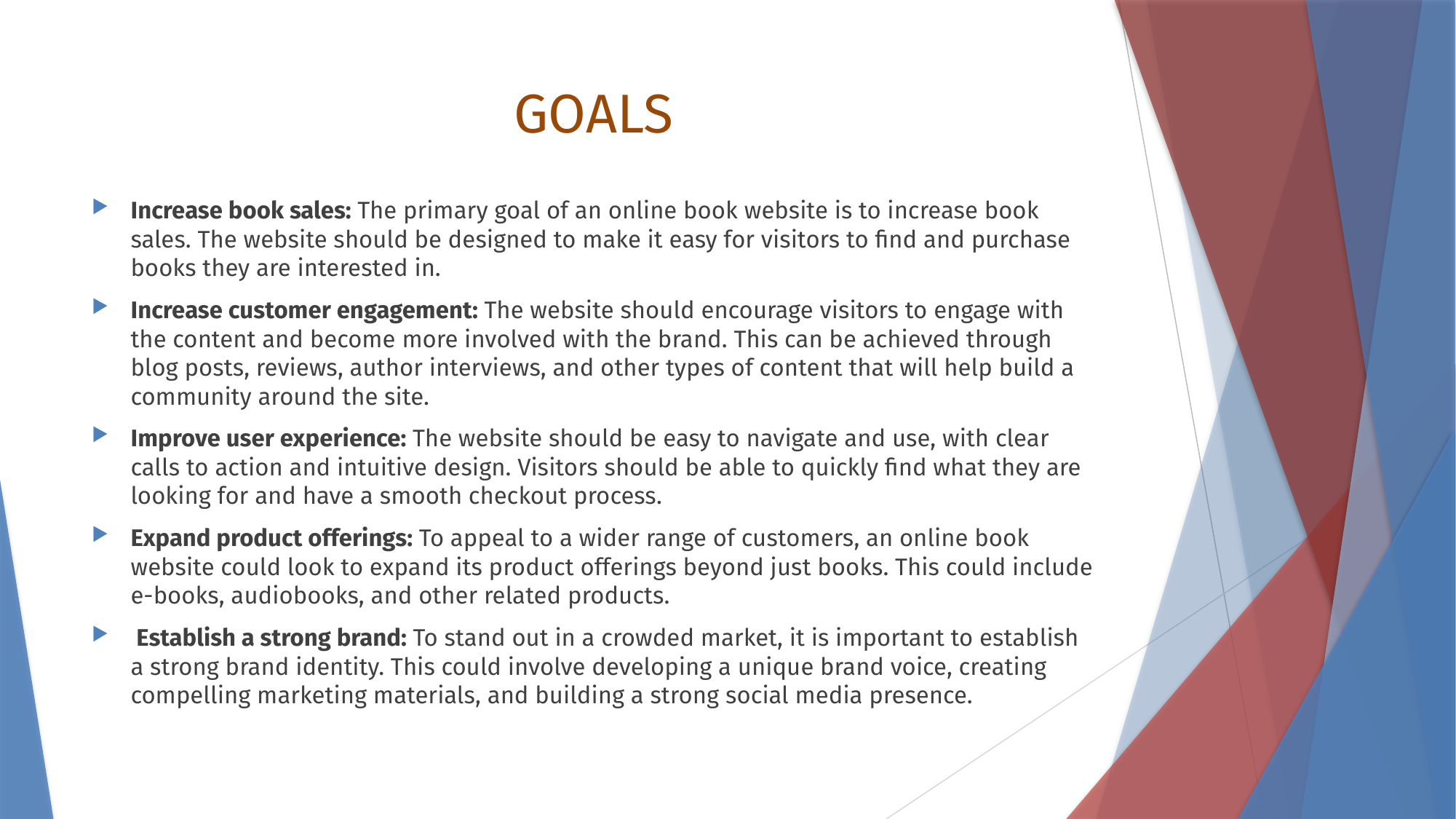

# GOALS
Increase book sales: The primary goal of an online book website is to increase book sales. The website should be designed to make it easy for visitors to find and purchase books they are interested in.
Increase customer engagement: The website should encourage visitors to engage with the content and become more involved with the brand. This can be achieved through blog posts, reviews, author interviews, and other types of content that will help build a community around the site.
Improve user experience: The website should be easy to navigate and use, with clear calls to action and intuitive design. Visitors should be able to quickly find what they are looking for and have a smooth checkout process.
Expand product offerings: To appeal to a wider range of customers, an online book website could look to expand its product offerings beyond just books. This could include e-books, audiobooks, and other related products.
 Establish a strong brand: To stand out in a crowded market, it is important to establish a strong brand identity. This could involve developing a unique brand voice, creating compelling marketing materials, and building a strong social media presence.